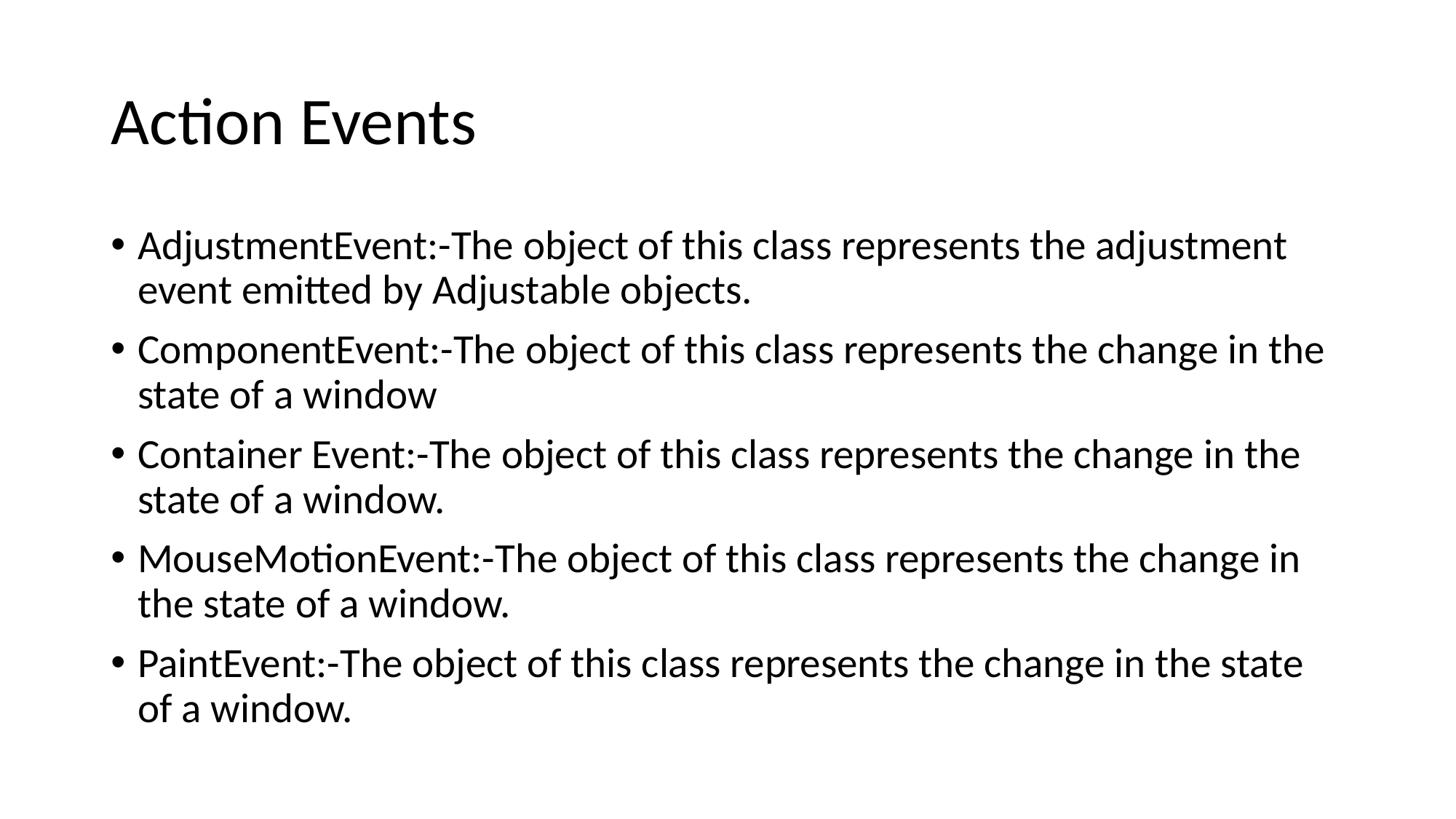

# Action Events
AdjustmentEvent:-The object of this class represents the adjustment event emitted by Adjustable objects.
ComponentEvent:-The object of this class represents the change in the state of a window
Container Event:-The object of this class represents the change in the state of a window.
MouseMotionEvent:-The object of this class represents the change in the state of a window.
PaintEvent:-The object of this class represents the change in the state of a window.